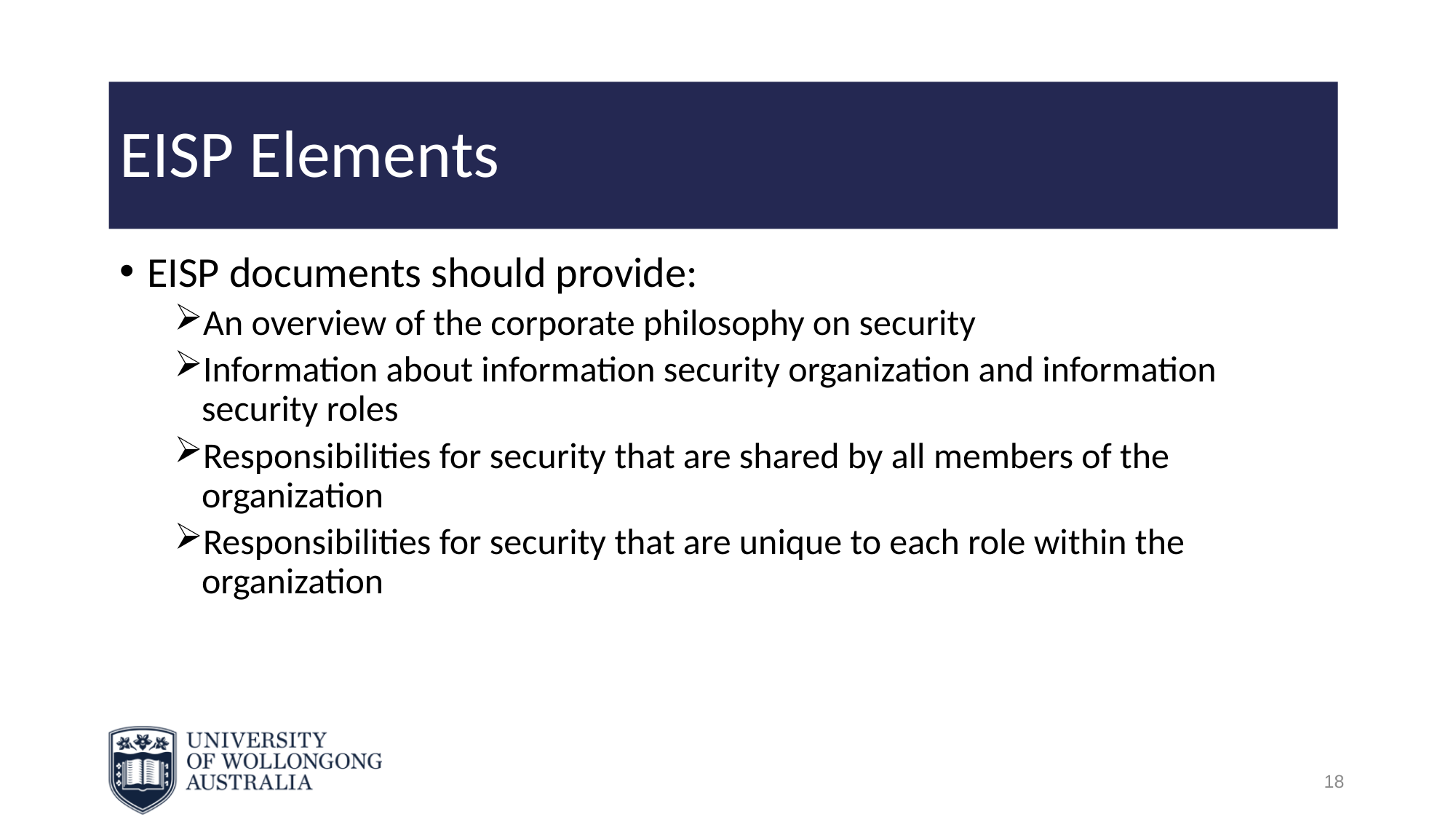

# EISP Elements
EISP documents should provide:
An overview of the corporate philosophy on security
Information about information security organization and information security roles
Responsibilities for security that are shared by all members of the organization
Responsibilities for security that are unique to each role within the organization
18